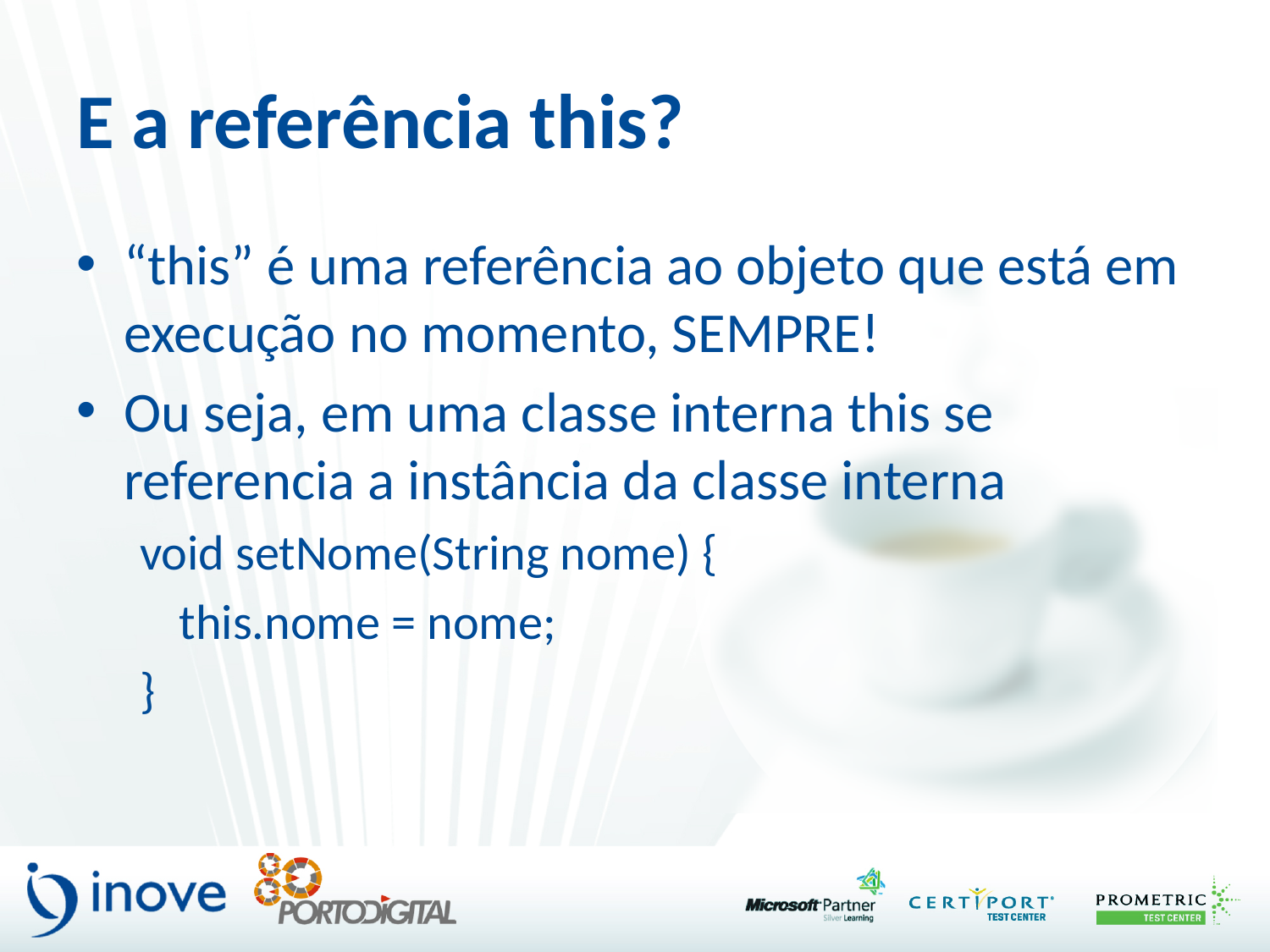

# E a referência this?
“this” é uma referência ao objeto que está em execução no momento, SEMPRE!
Ou seja, em uma classe interna this se referencia a instância da classe interna
void setNome(String nome) {
	this.nome = nome;
}